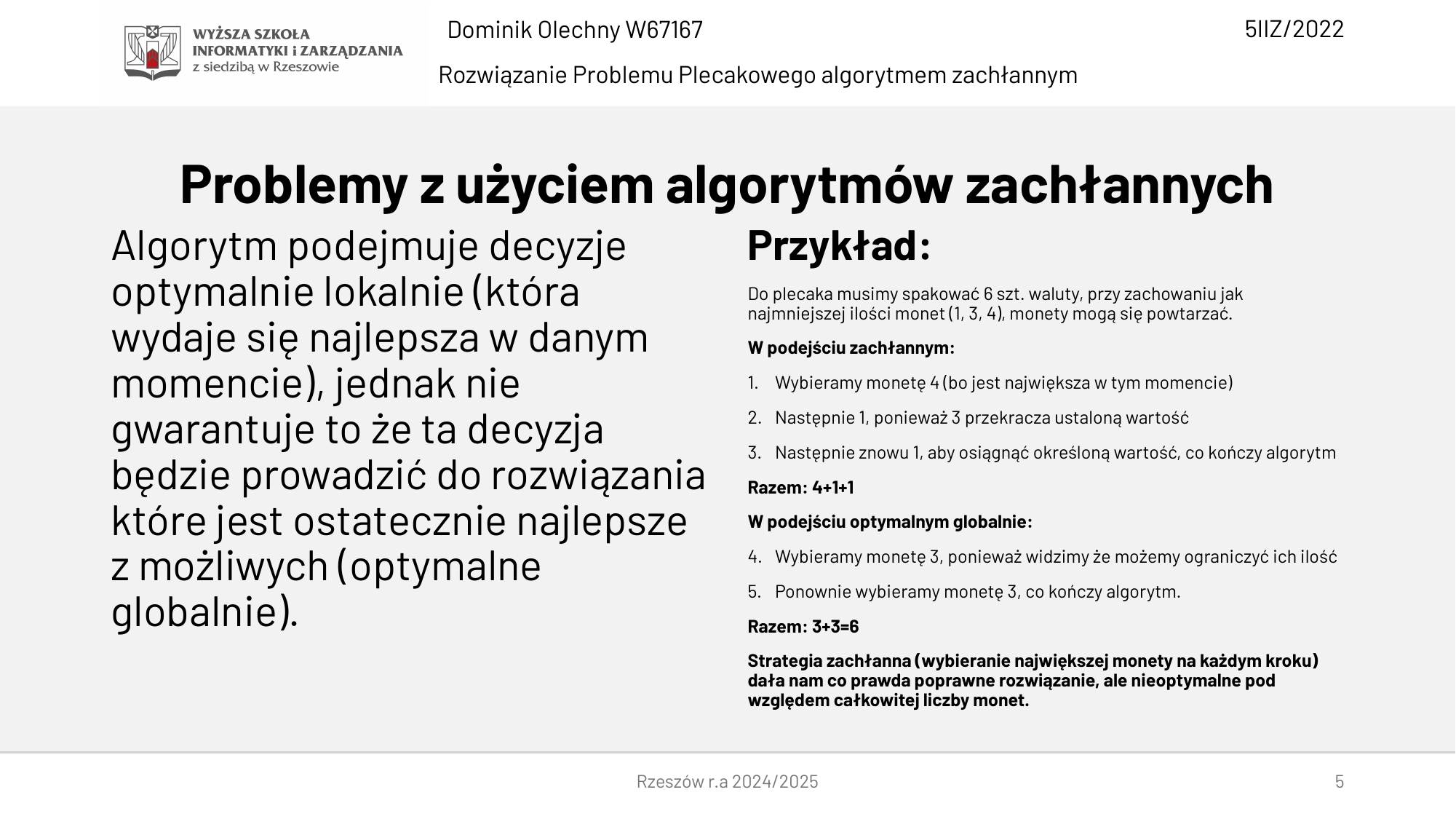

# Problemy z użyciem algorytmów zachłannych
Algorytm podejmuje decyzje optymalnie lokalnie (która wydaje się najlepsza w danym momencie), jednak nie gwarantuje to że ta decyzja będzie prowadzić do rozwiązania które jest ostatecznie najlepsze z możliwych (optymalne globalnie).
Przykład:
Do plecaka musimy spakować 6 szt. waluty, przy zachowaniu jak najmniejszej ilości monet (1, 3, 4), monety mogą się powtarzać.
W podejściu zachłannym:
Wybieramy monetę 4 (bo jest największa w tym momencie)
Następnie 1, ponieważ 3 przekracza ustaloną wartość
Następnie znowu 1, aby osiągnąć określoną wartość, co kończy algorytm
Razem: 4+1+1
W podejściu optymalnym globalnie:
Wybieramy monetę 3, ponieważ widzimy że możemy ograniczyć ich ilość
Ponownie wybieramy monetę 3, co kończy algorytm.
Razem: 3+3=6
Strategia zachłanna (wybieranie największej monety na każdym kroku) dała nam co prawda poprawne rozwiązanie, ale nieoptymalne pod względem całkowitej liczby monet.
Rzeszów r.a 2024/2025
5